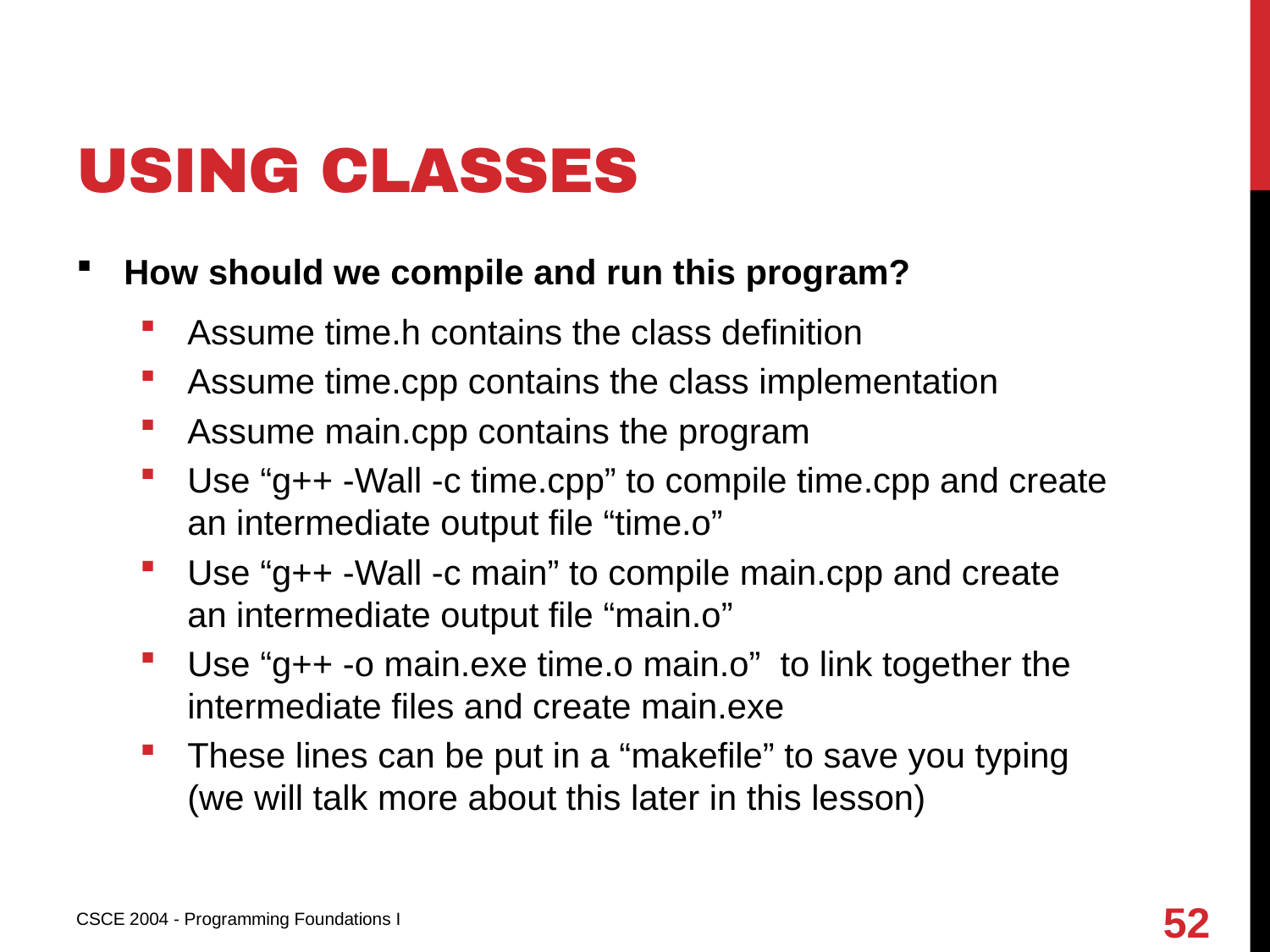

# Using classes
How should we compile and run this program?
Assume time.h contains the class definition
Assume time.cpp contains the class implementation
Assume main.cpp contains the program
Use “g++ -Wall -c time.cpp” to compile time.cpp and create an intermediate output file “time.o”
Use “g++ -Wall -c main” to compile main.cpp and create an intermediate output file “main.o”
Use “g++ -o main.exe time.o main.o”  to link together the intermediate files and create main.exe
These lines can be put in a “makefile” to save you typing (we will talk more about this later in this lesson)

52
CSCE 2004 - Programming Foundations I